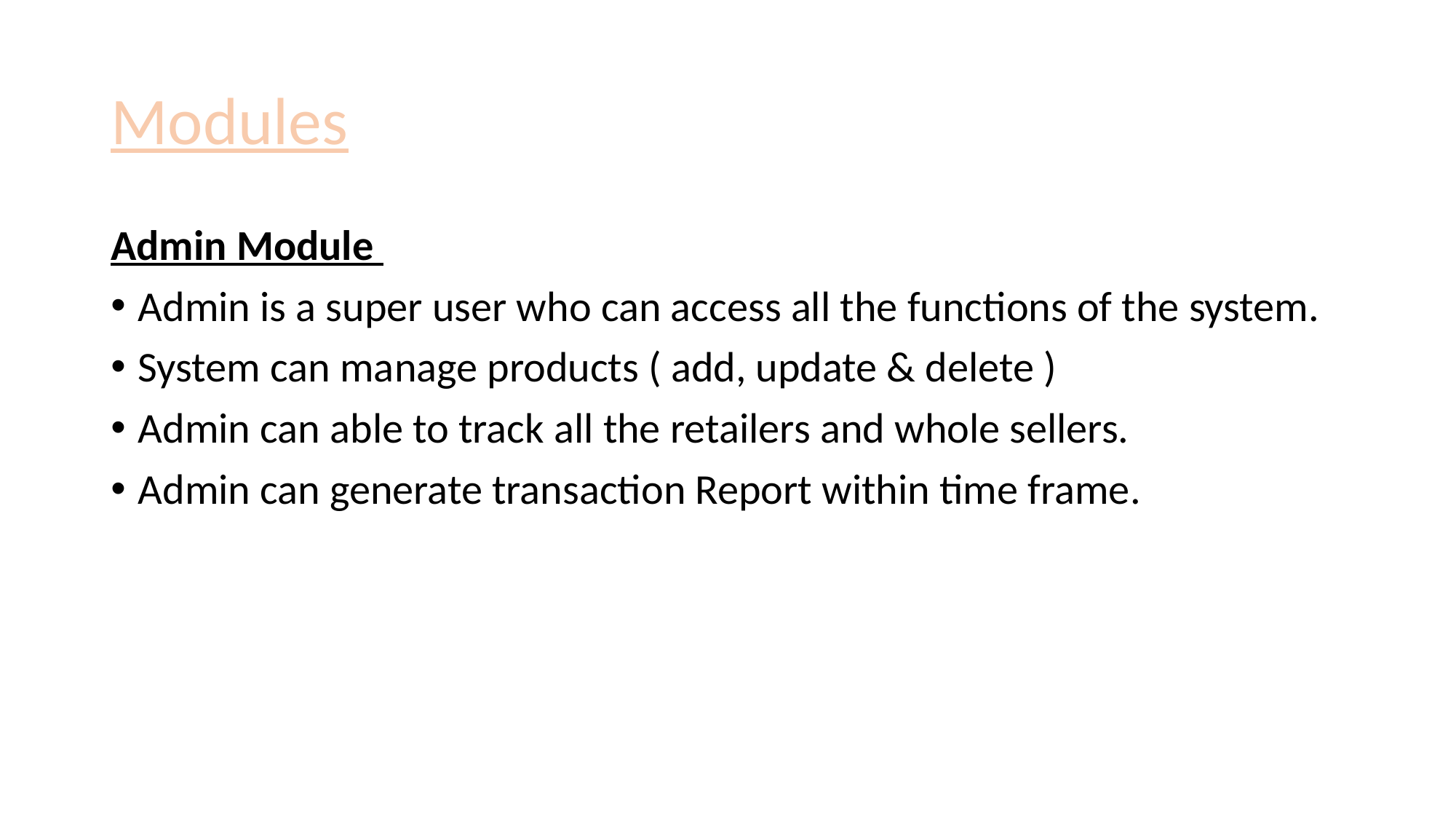

# Modules
Admin Module
Admin is a super user who can access all the functions of the system.
System can manage products ( add, update & delete )
Admin can able to track all the retailers and whole sellers.
Admin can generate transaction Report within time frame.